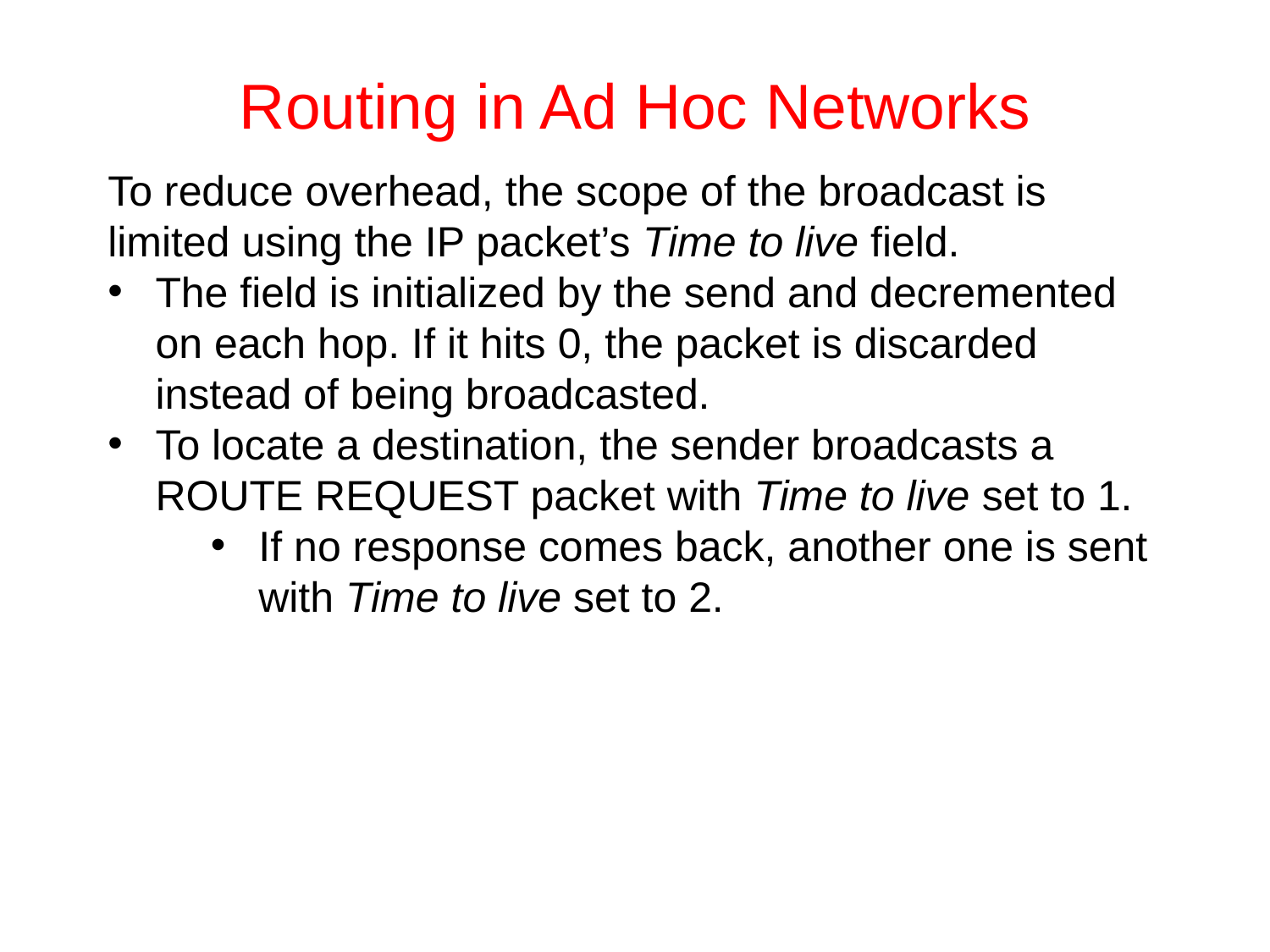

# Routing in Ad Hoc Networks
To reduce overhead, the scope of the broadcast is limited using the IP packet’s Time to live field.
The field is initialized by the send and decremented on each hop. If it hits 0, the packet is discarded instead of being broadcasted.
To locate a destination, the sender broadcasts a ROUTE REQUEST packet with Time to live set to 1.
If no response comes back, another one is sent with Time to live set to 2.